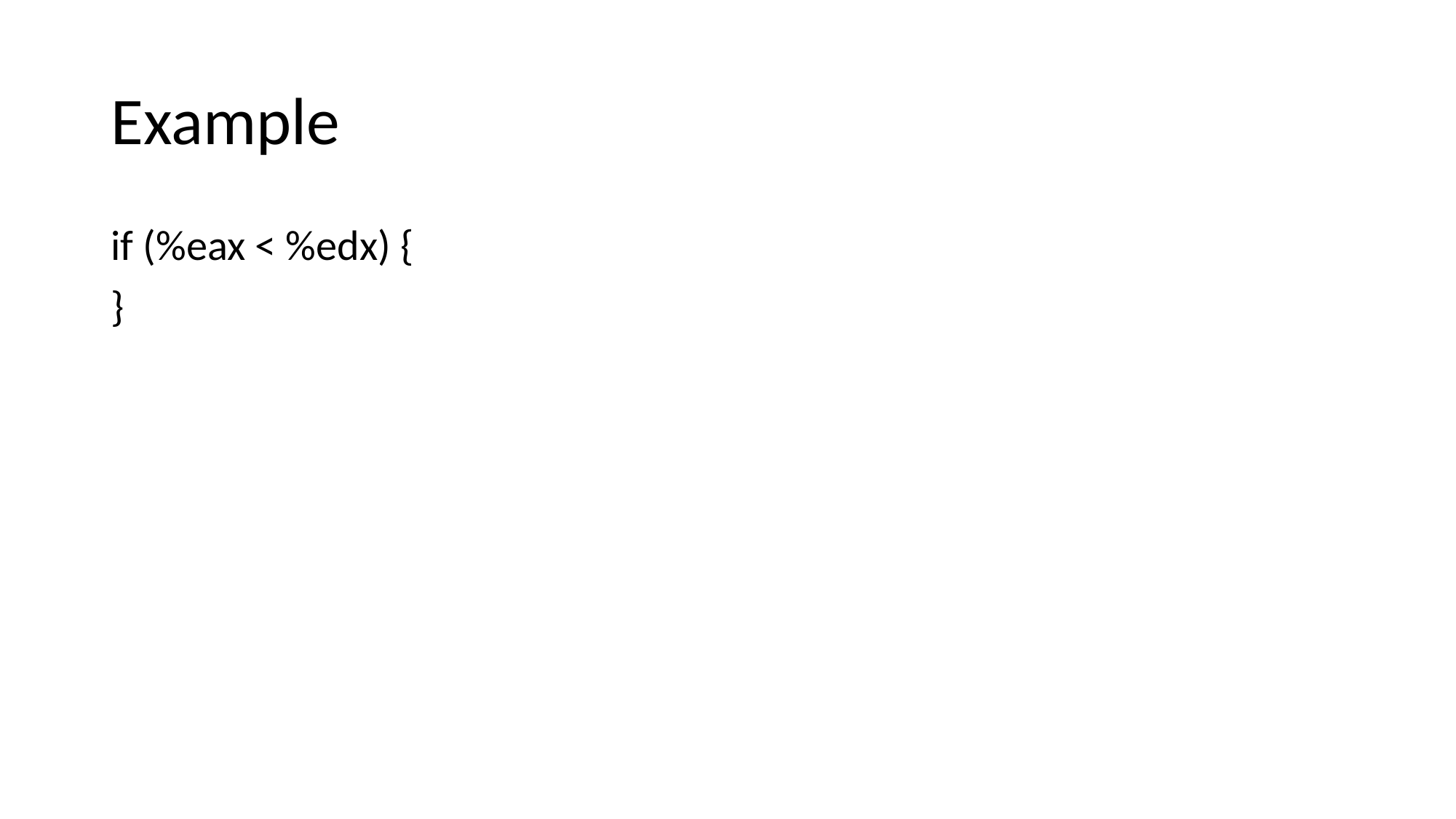

# Example
if (%eax < %edx) {
}